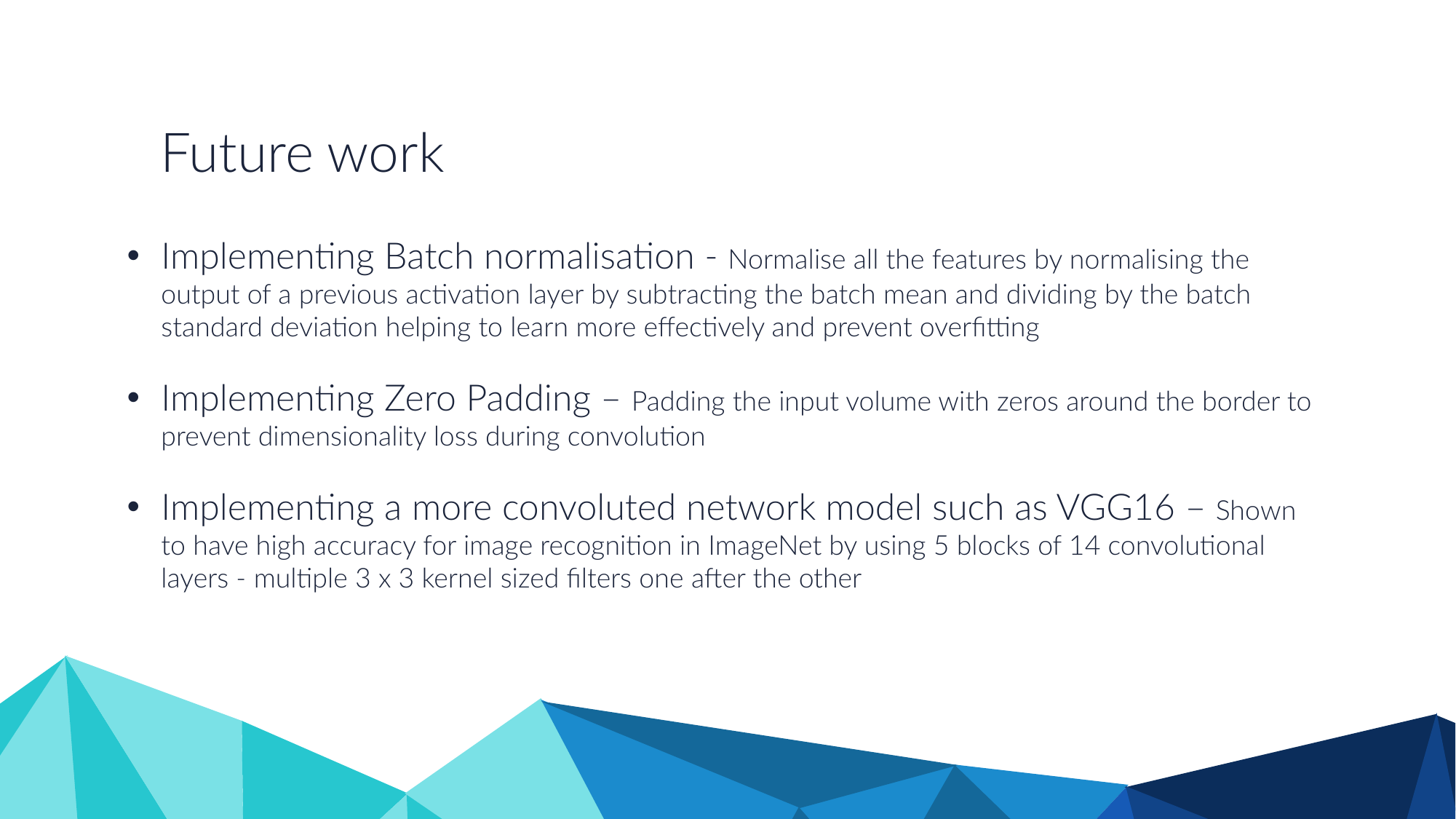

Future work
Implementing Batch normalisation - Normalise all the features by normalising the output of a previous activation layer by subtracting the batch mean and dividing by the batch standard deviation helping to learn more effectively and prevent overfitting

Implementing Zero Padding – Padding the input volume with zeros around the border to prevent dimensionality loss during convolution

Implementing a more convoluted network model such as VGG16 – Shown to have high accuracy for image recognition in ImageNet by using 5 blocks of 14 convolutional layers - multiple 3 x 3 kernel sized filters one after the other